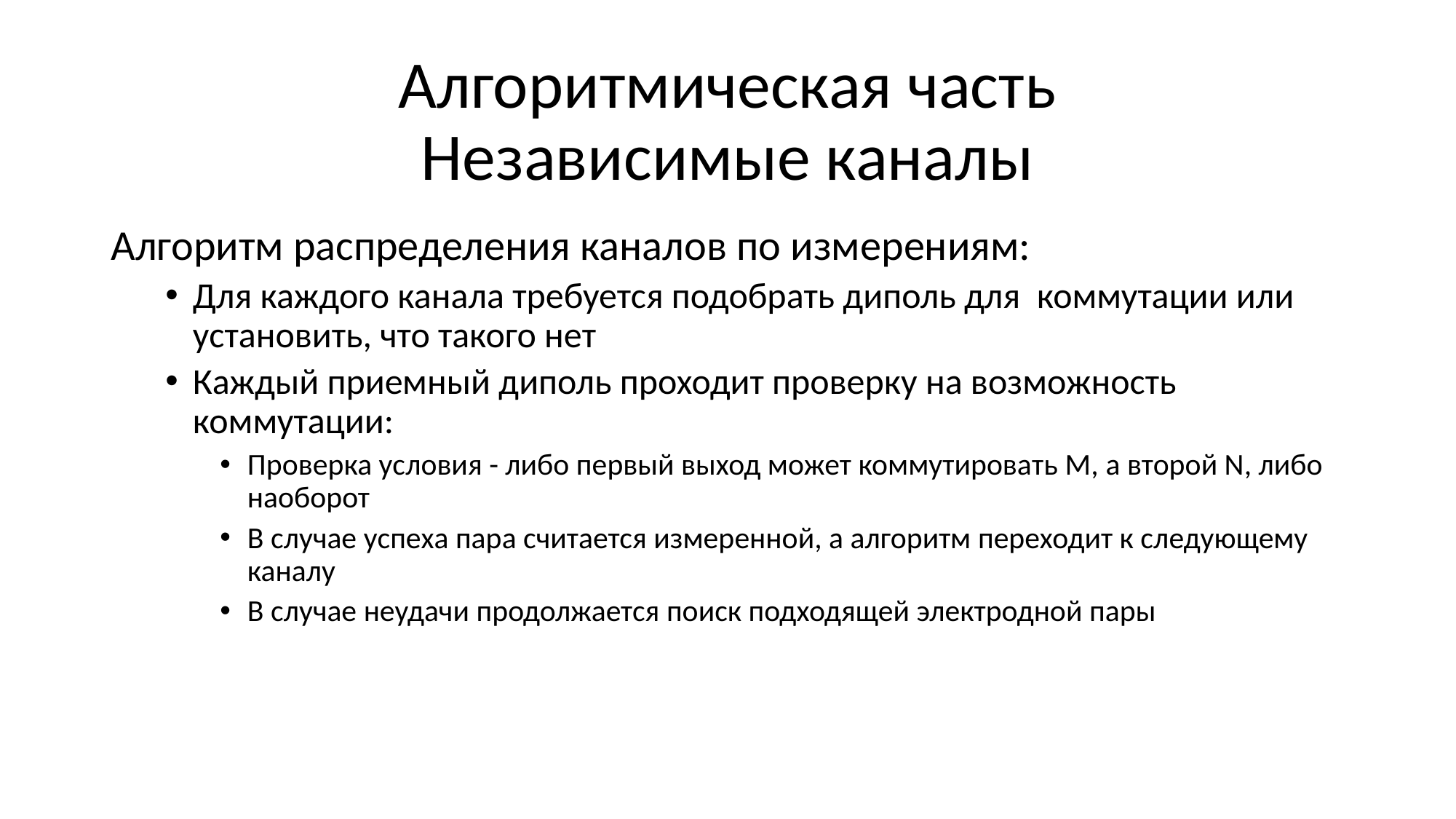

# Алгоритмическая часть Независимые каналы
Алгоритм распределения каналов по измерениям:
Для каждого канала требуется подобрать диполь для  коммутации или установить, что такого нет
Каждый приемный диполь проходит проверку на возможность коммутации:
Проверка условия - либо первый выход может коммутировать M, а второй N, либо наоборот
В случае успеха пара считается измеренной, а алгоритм переходит к следующему каналу
В случае неудачи продолжается поиск подходящей электродной пары